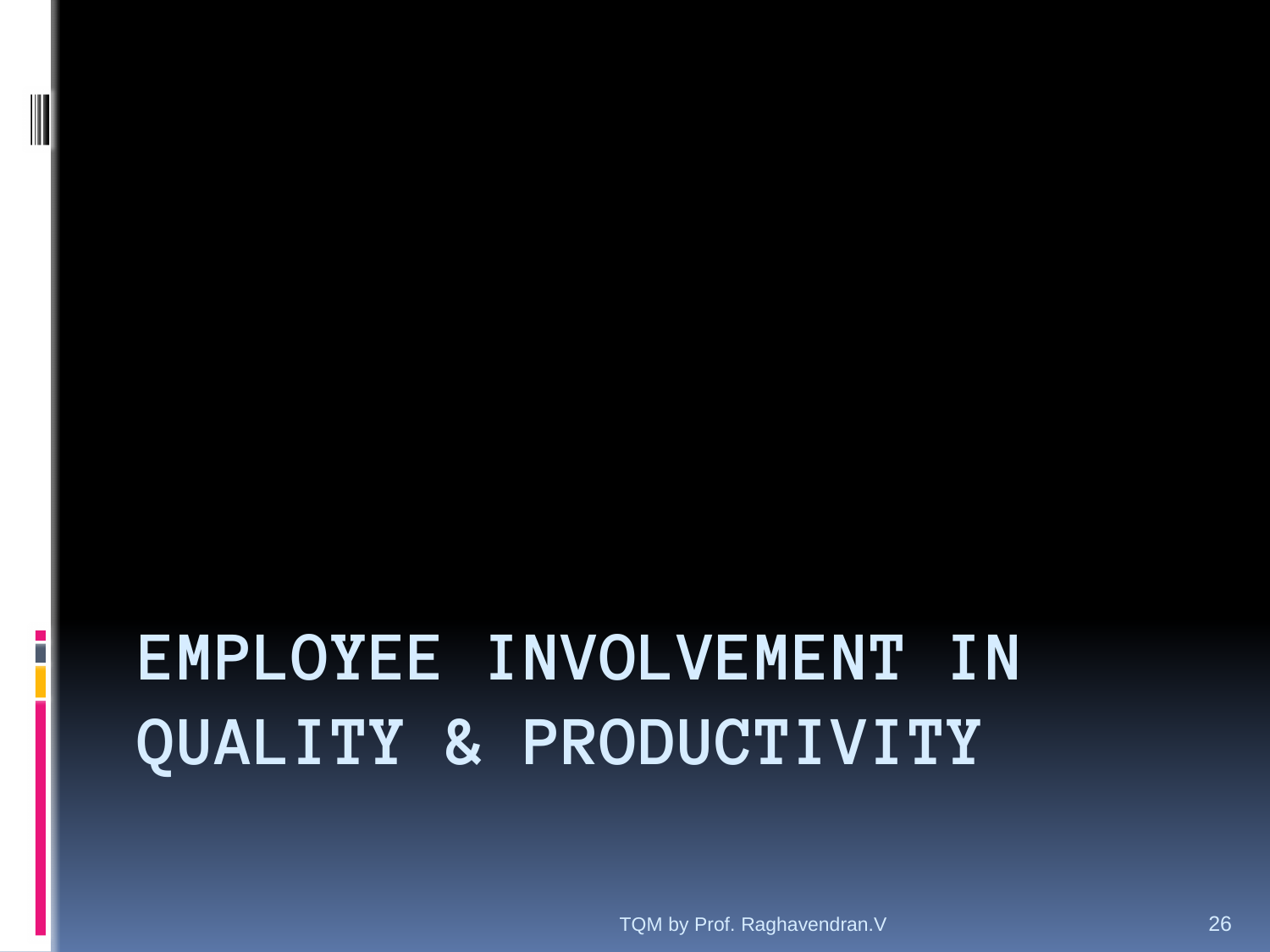

# Employee involvement in quality & productivity
TQM by Prof. Raghavendran.V
26